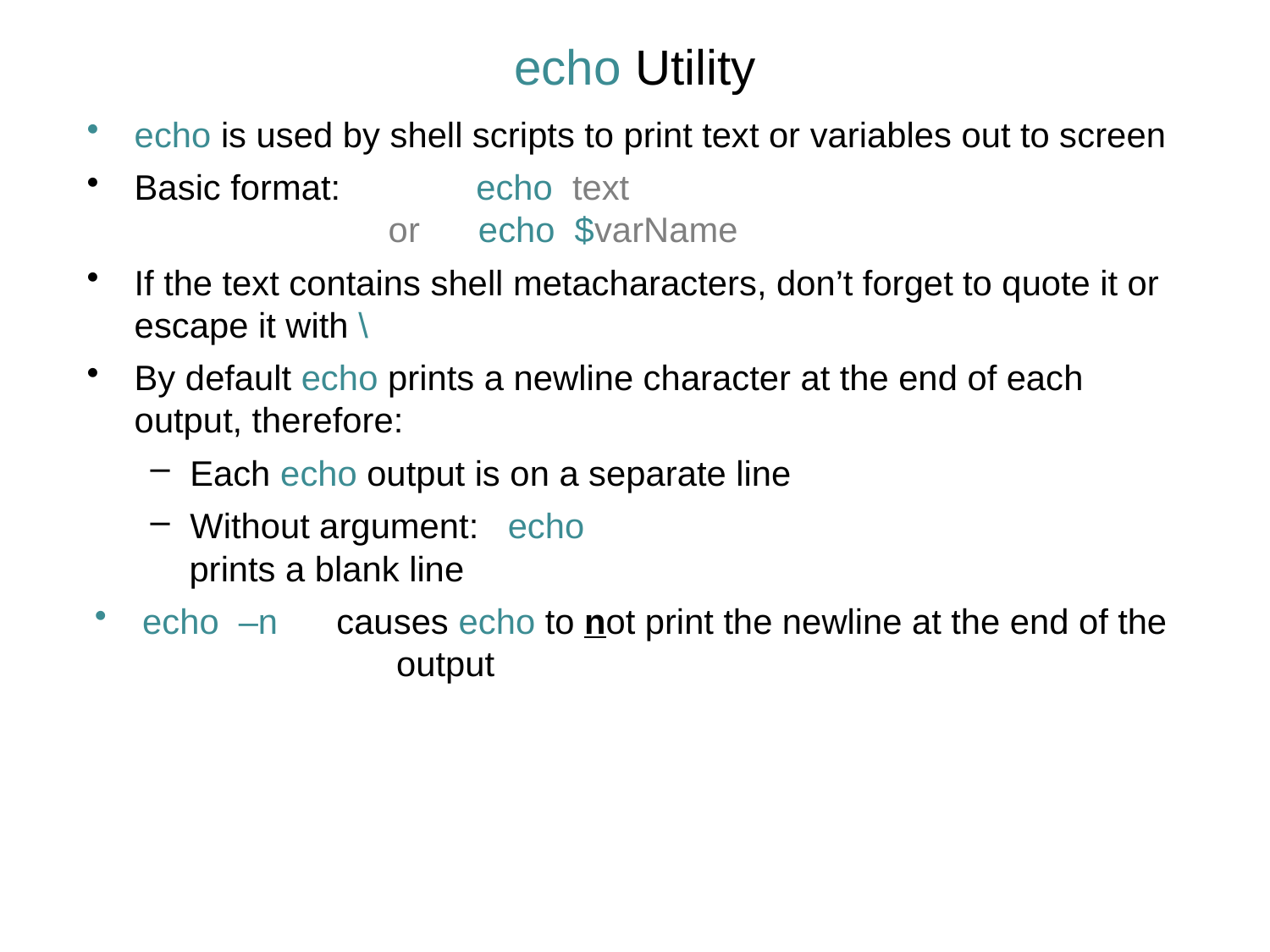

echo Utility
echo is used by shell scripts to print text or variables out to screen
Basic format:	         echo  text
			or      echo  $varName
If the text contains shell metacharacters, don’t forget to quote it or escape it with \
By default echo prints a newline character at the end of each output, therefore:
Each echo output is on a separate line
Without argument:   echo
    prints a blank line
echo  –n      causes echo to not print the newline at the end of the
			output